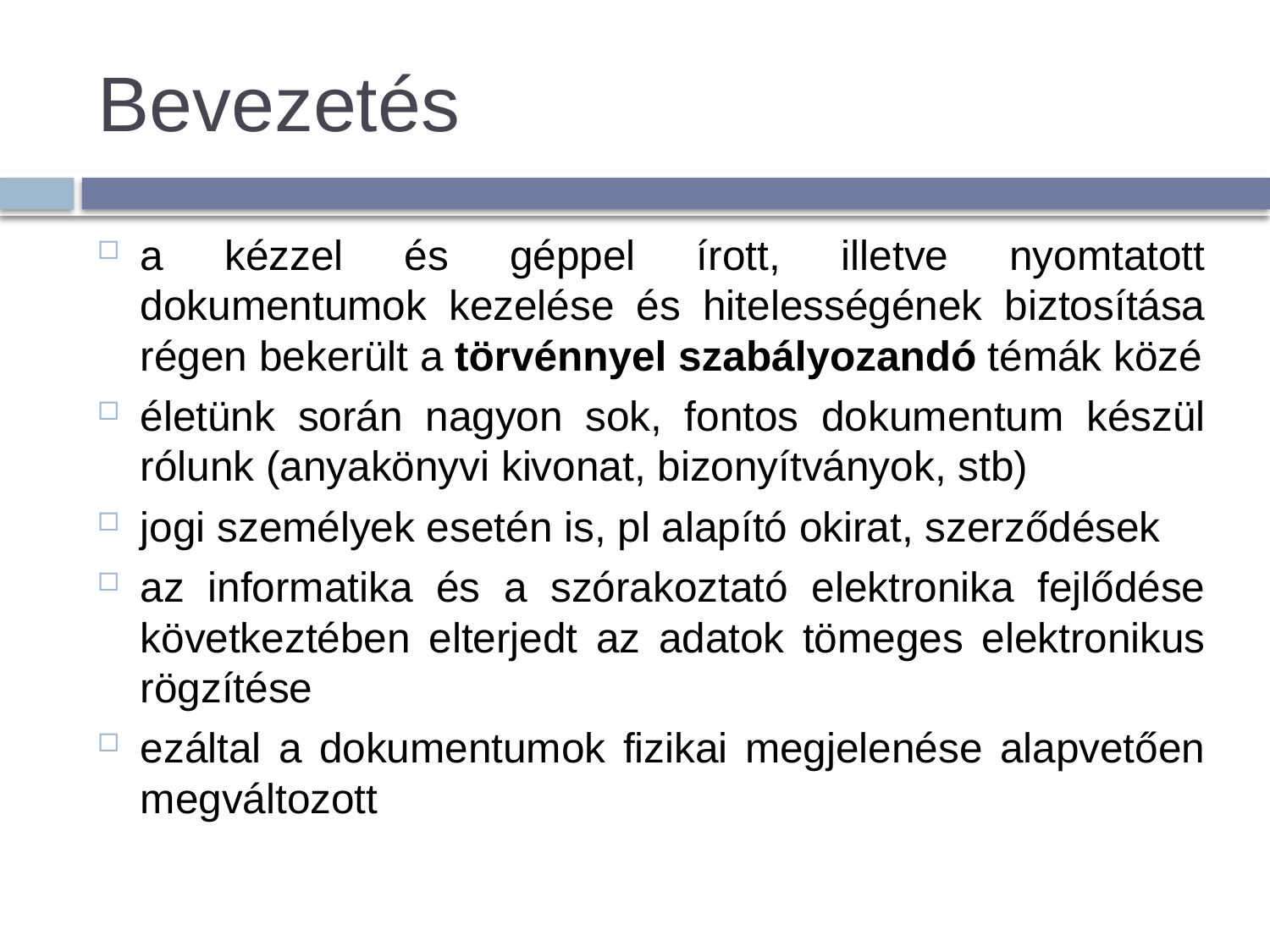

# Bevezetés
a kézzel és géppel írott, illetve nyomtatott dokumentumok kezelése és hitelességének biztosítása régen bekerült a törvénnyel szabályozandó témák közé
életünk során nagyon sok, fontos dokumentum készül rólunk (anyakönyvi kivonat, bizonyítványok, stb)
jogi személyek esetén is, pl alapító okirat, szerződések
az informatika és a szórakoztató elektronika fejlődése következtében elterjedt az adatok tömeges elektronikus rögzítése
ezáltal a dokumentumok fizikai megjelenése alapvetően megváltozott